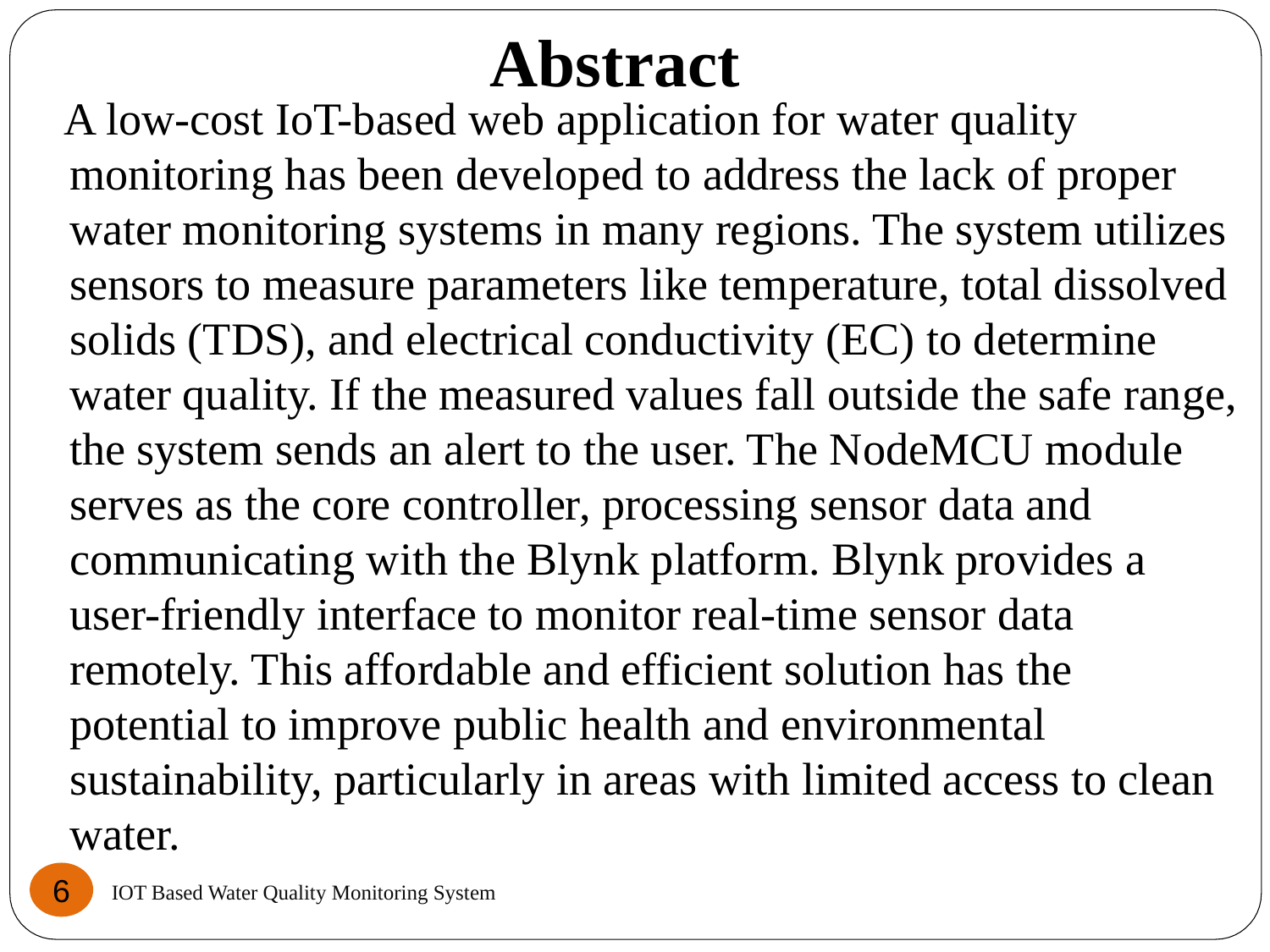

# Abstract
   A low-cost IoT-based web application for water quality monitoring has been developed to address the lack of proper water monitoring systems in many regions. The system utilizes sensors to measure parameters like temperature, total dissolved solids (TDS), and electrical conductivity (EC) to determine water quality. If the measured values fall outside the safe range, the system sends an alert to the user. The NodeMCU module serves as the core controller, processing sensor data and communicating with the Blynk platform. Blynk provides a user-friendly interface to monitor real-time sensor data remotely. This affordable and efficient solution has the potential to improve public health and environmental sustainability, particularly in areas with limited access to clean water.
6
IOT Based Water Quality Monitoring System